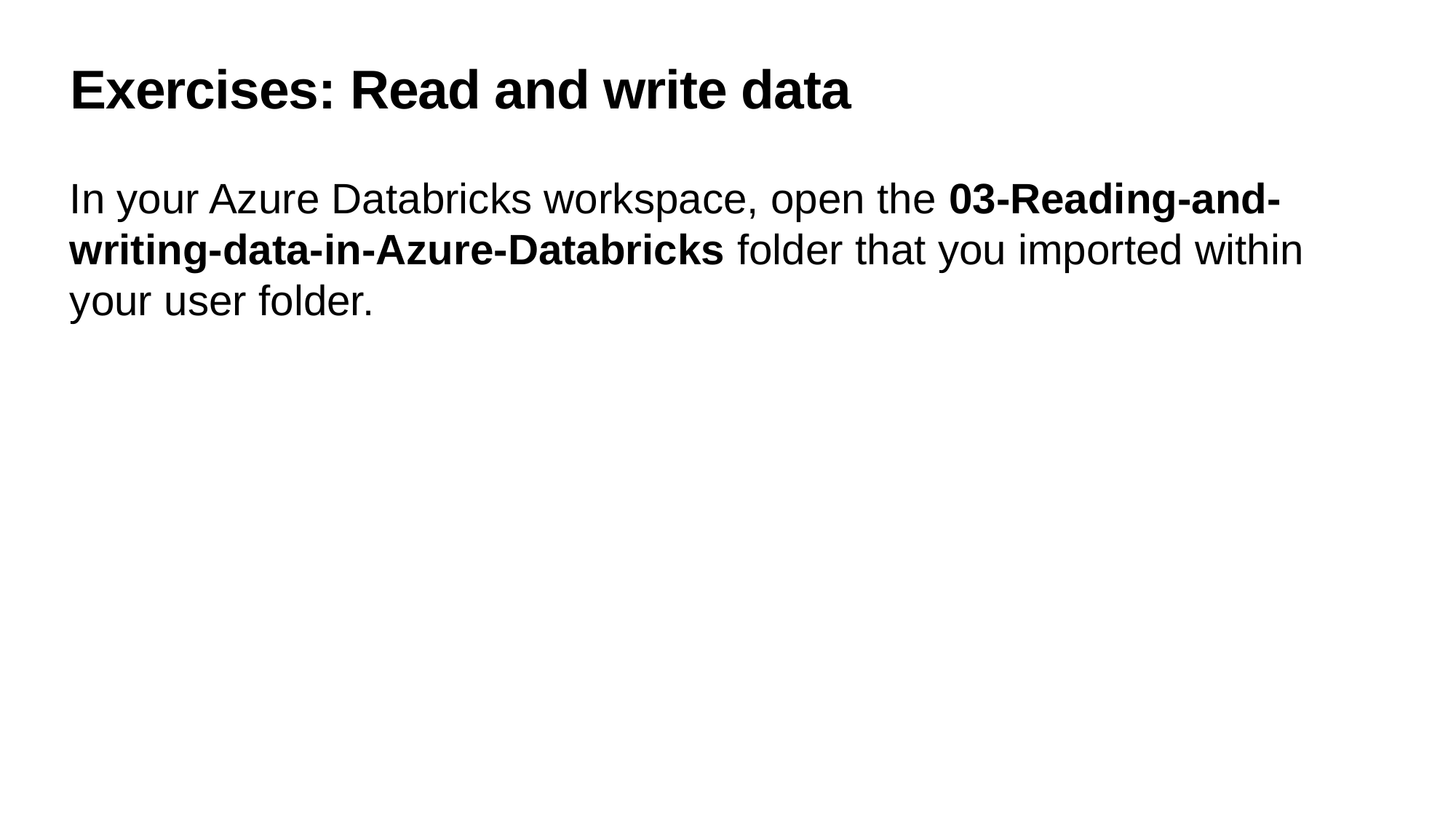

# Exercises: Read and write data
In your Azure Databricks workspace, open the 03-Reading-and-writing-data-in-Azure-Databricks folder that you imported within your user folder.